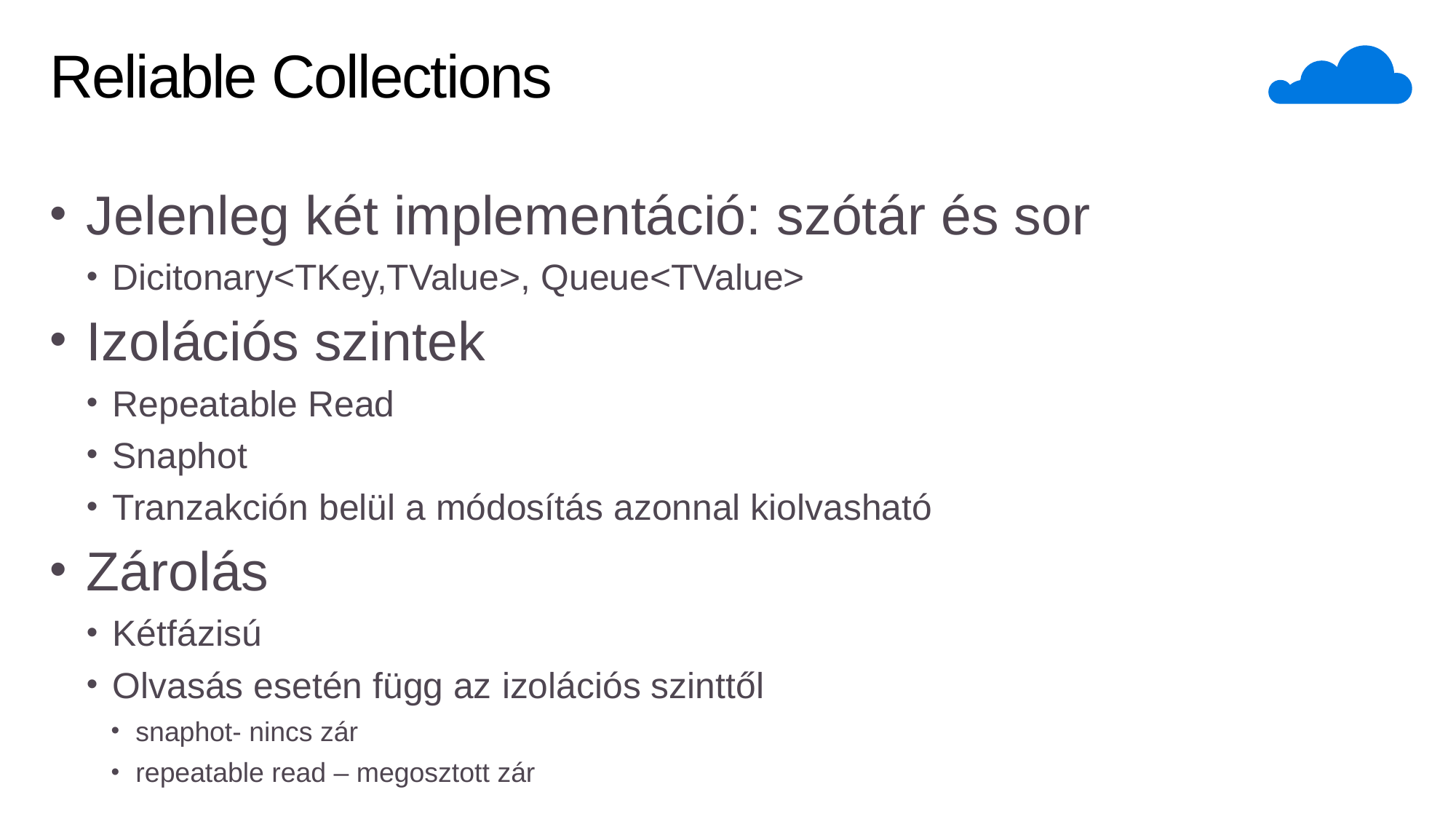

# Reliable Collections
Jelenleg két implementáció: szótár és sor
Dicitonary<TKey,TValue>, Queue<TValue>
Izolációs szintek
Repeatable Read
Snaphot
Tranzakción belül a módosítás azonnal kiolvasható
Zárolás
Kétfázisú
Olvasás esetén függ az izolációs szinttől
snaphot- nincs zár
repeatable read – megosztott zár